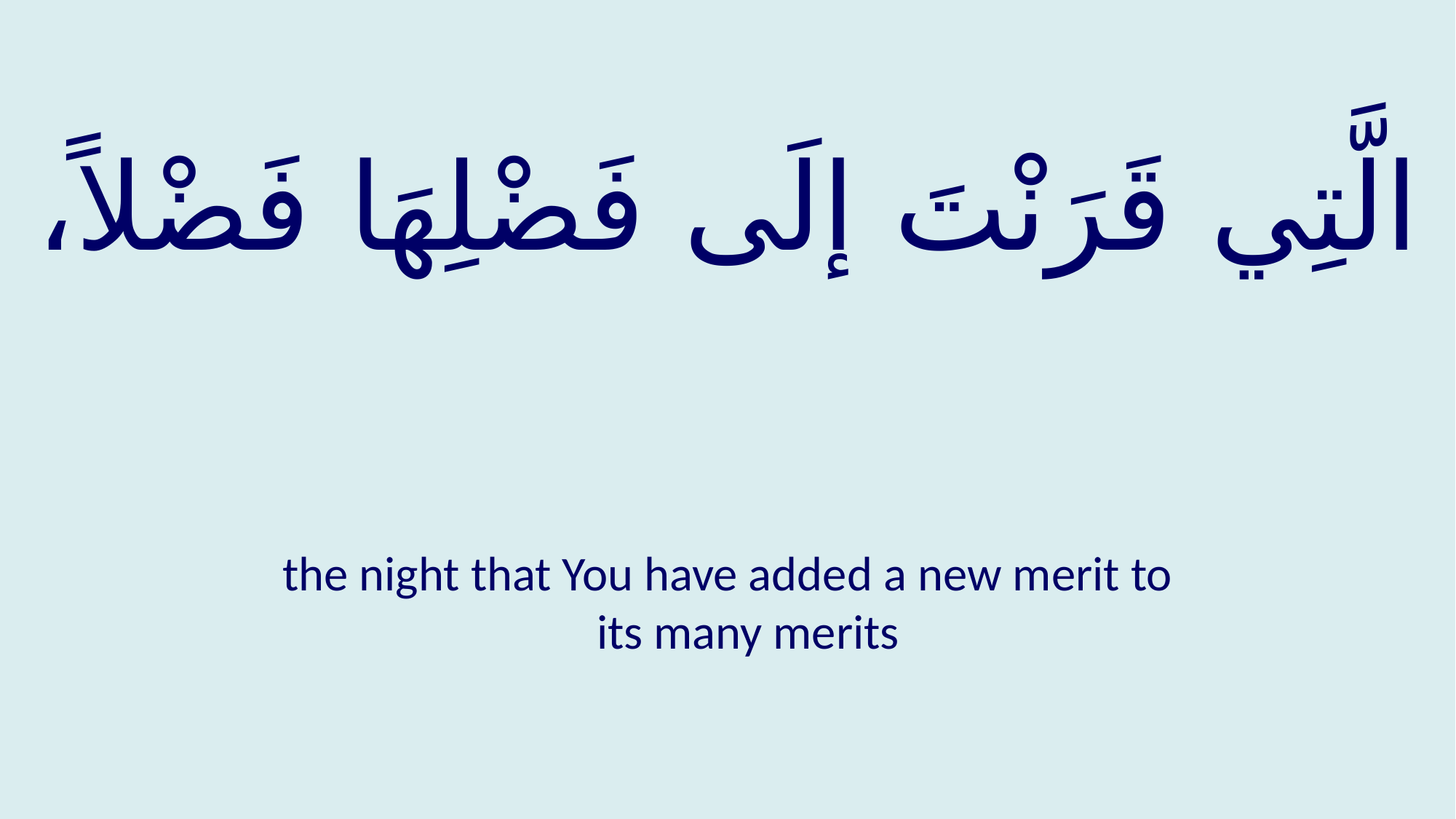

# الَّتِي قَرَنْتَ إلَى فَضْلِهَا فَضْلاً،
the night that You have added a new merit to its many merits